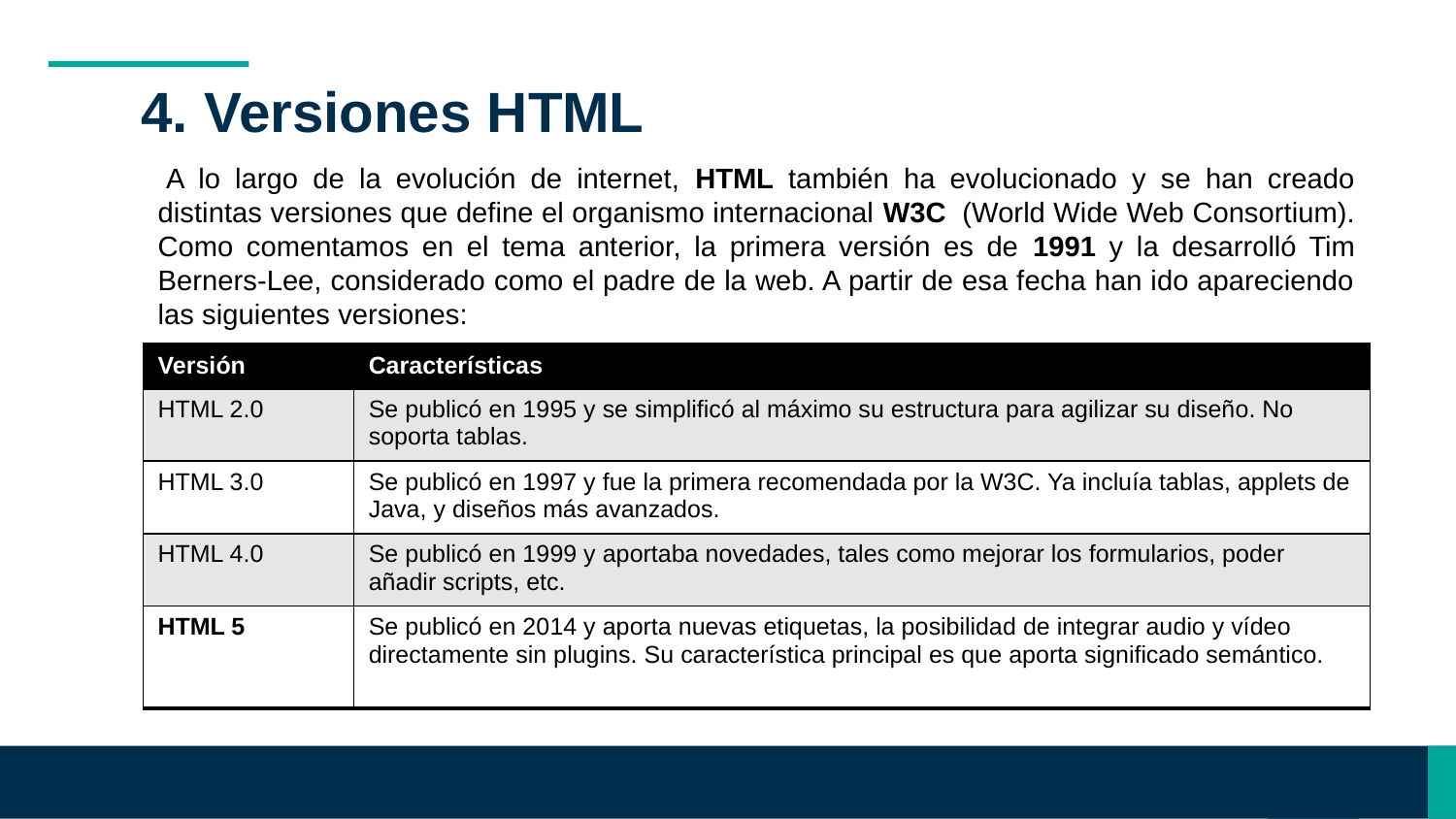

# 4. Versiones HTML
 A lo largo de la evolución de internet, HTML también ha evolucionado y se han creado distintas versiones que define el organismo internacional W3C  (World Wide Web Consortium). Como comentamos en el tema anterior, la primera versión es de 1991 y la desarrolló Tim Berners-Lee, considerado como el padre de la web. A partir de esa fecha han ido apareciendo las siguientes versiones:

| Versión | Características |
| --- | --- |
| HTML 2.0 | Se publicó en 1995 y se simplificó al máximo su estructura para agilizar su diseño. No soporta tablas. |
| HTML 3.0 | Se publicó en 1997 y fue la primera recomendada por la W3C. Ya incluía tablas, applets de Java, y diseños más avanzados. |
| HTML 4.0 | Se publicó en 1999 y aportaba novedades, tales como mejorar los formularios, poder añadir scripts, etc. |
| HTML 5 | Se publicó en 2014 y aporta nuevas etiquetas, la posibilidad de integrar audio y vídeo directamente sin plugins. Su característica principal es que aporta significado semántico. |